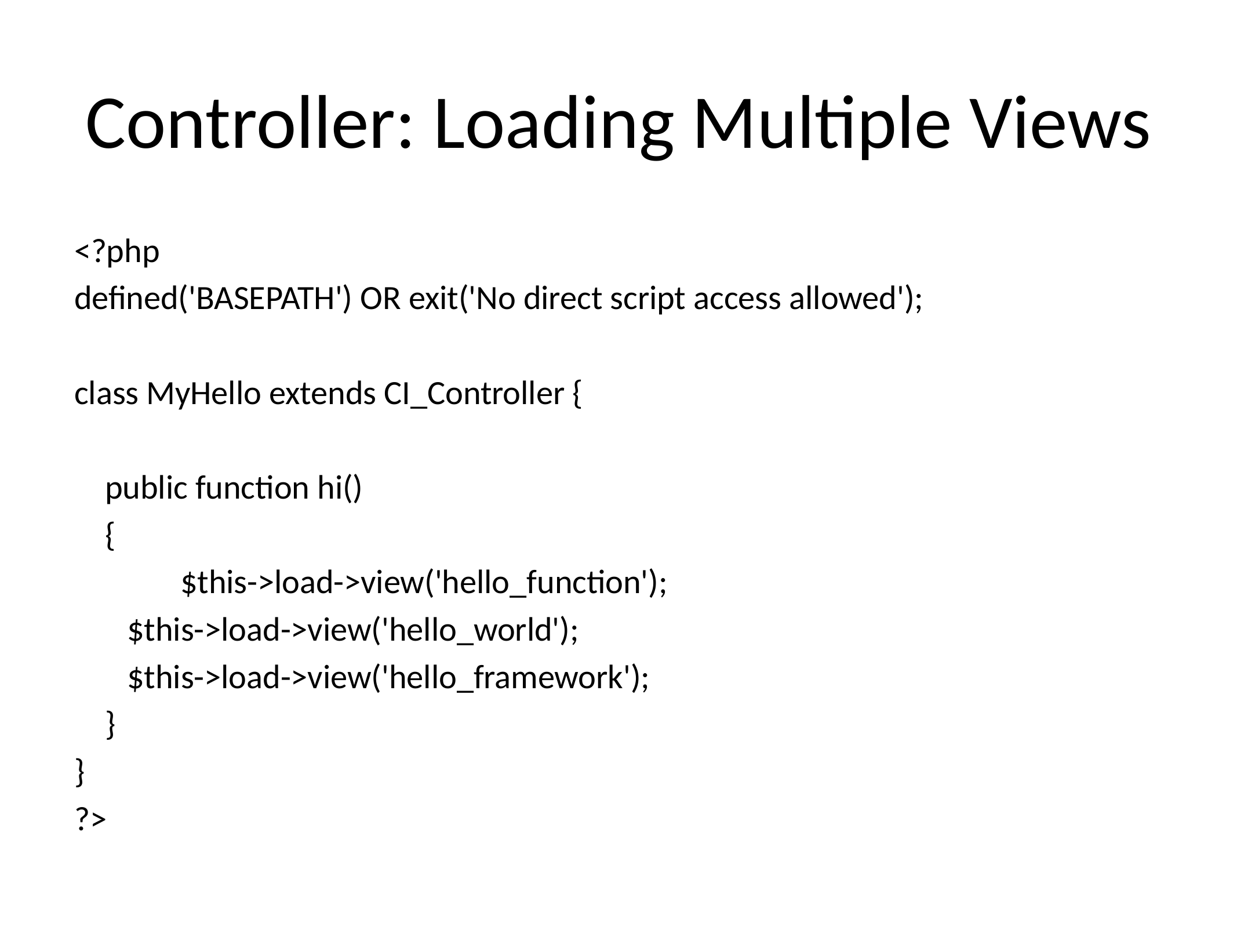

# Controller: Loading Multiple Views
<?php
defined('BASEPATH') OR exit('No direct script access allowed');

class MyHello extends CI_Controller {

    public function hi()
    {
        	$this->load->view('hello_function');
	$this->load->view('hello_world');
	$this->load->view('hello_framework');
    }
}
?>